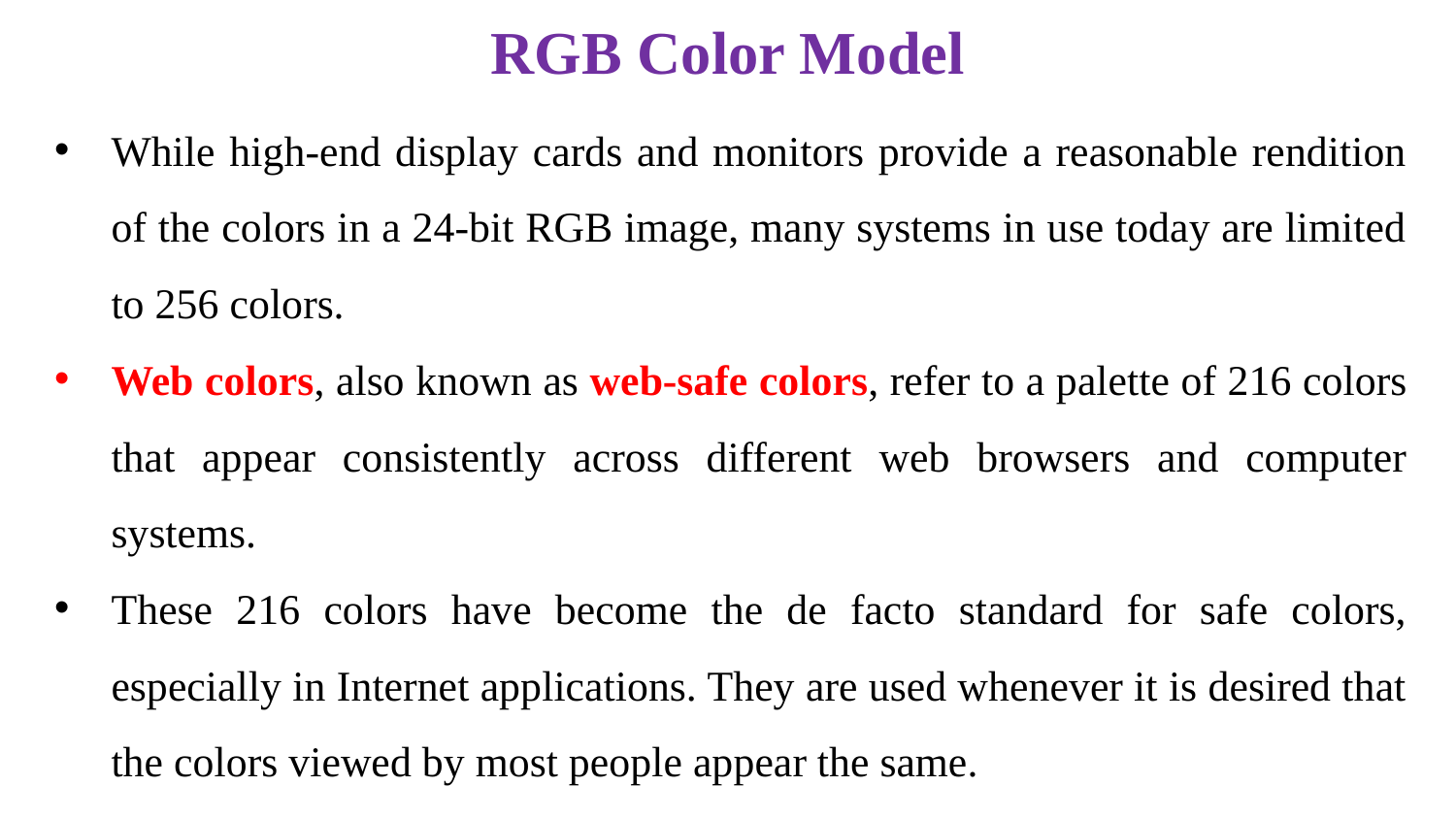

# RGB Color Model
While high-end display cards and monitors provide a reasonable rendition of the colors in a 24-bit RGB image, many systems in use today are limited to 256 colors.
Web colors, also known as web-safe colors, refer to a palette of 216 colors that appear consistently across different web browsers and computer systems.
These 216 colors have become the de facto standard for safe colors, especially in Internet applications. They are used whenever it is desired that the colors viewed by most people appear the same.